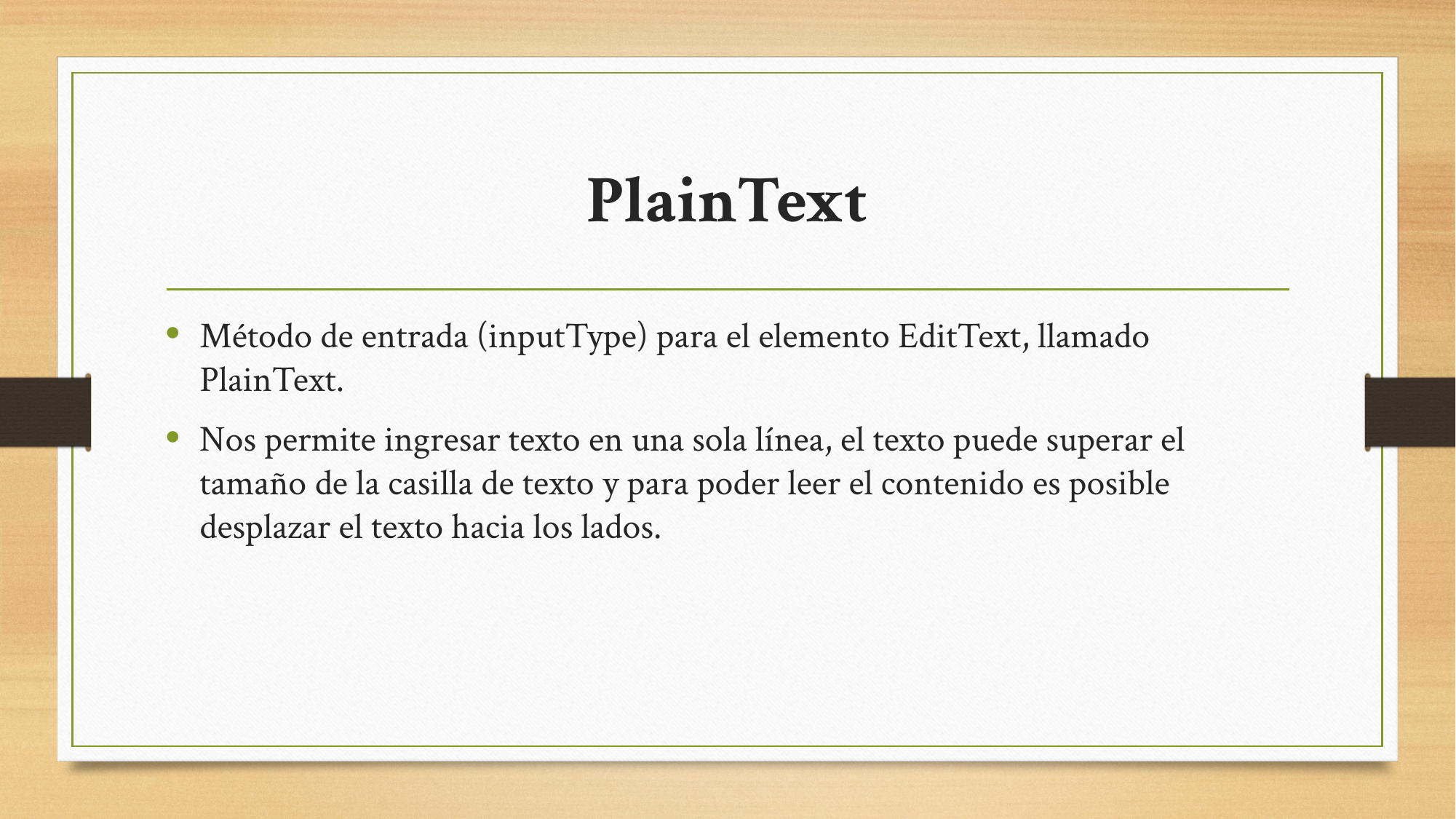

# PlainText
Método de entrada (inputType) para el elemento EditText, llamado PlainText.
Nos permite ingresar texto en una sola línea, el texto puede superar el tamaño de la casilla de texto y para poder leer el contenido es posible desplazar el texto hacia los lados.